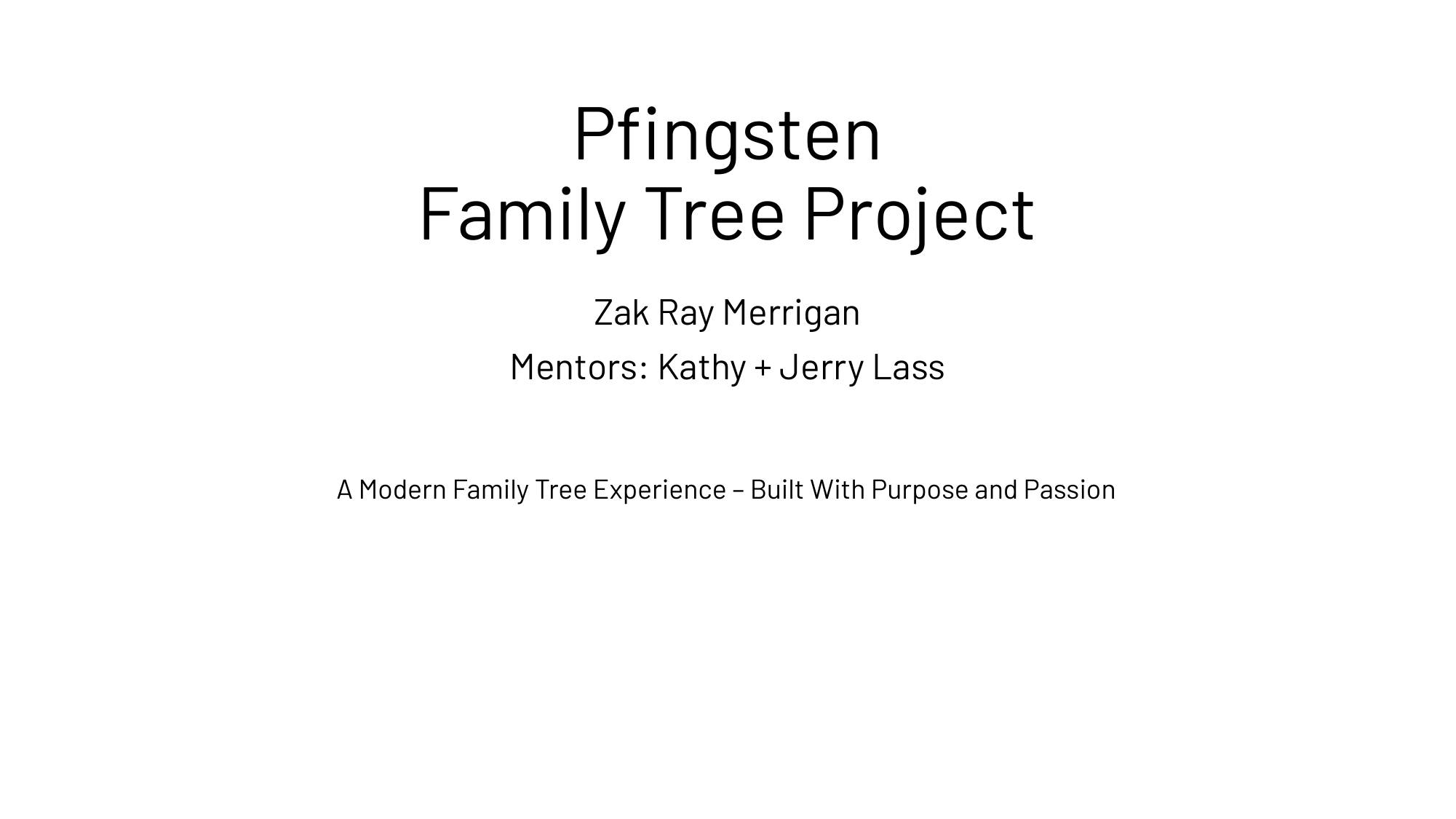

# Pfingsten Family Tree Project
Zak Ray Merrigan
Mentors: Kathy + Jerry Lass
A Modern Family Tree Experience – Built With Purpose and Passion